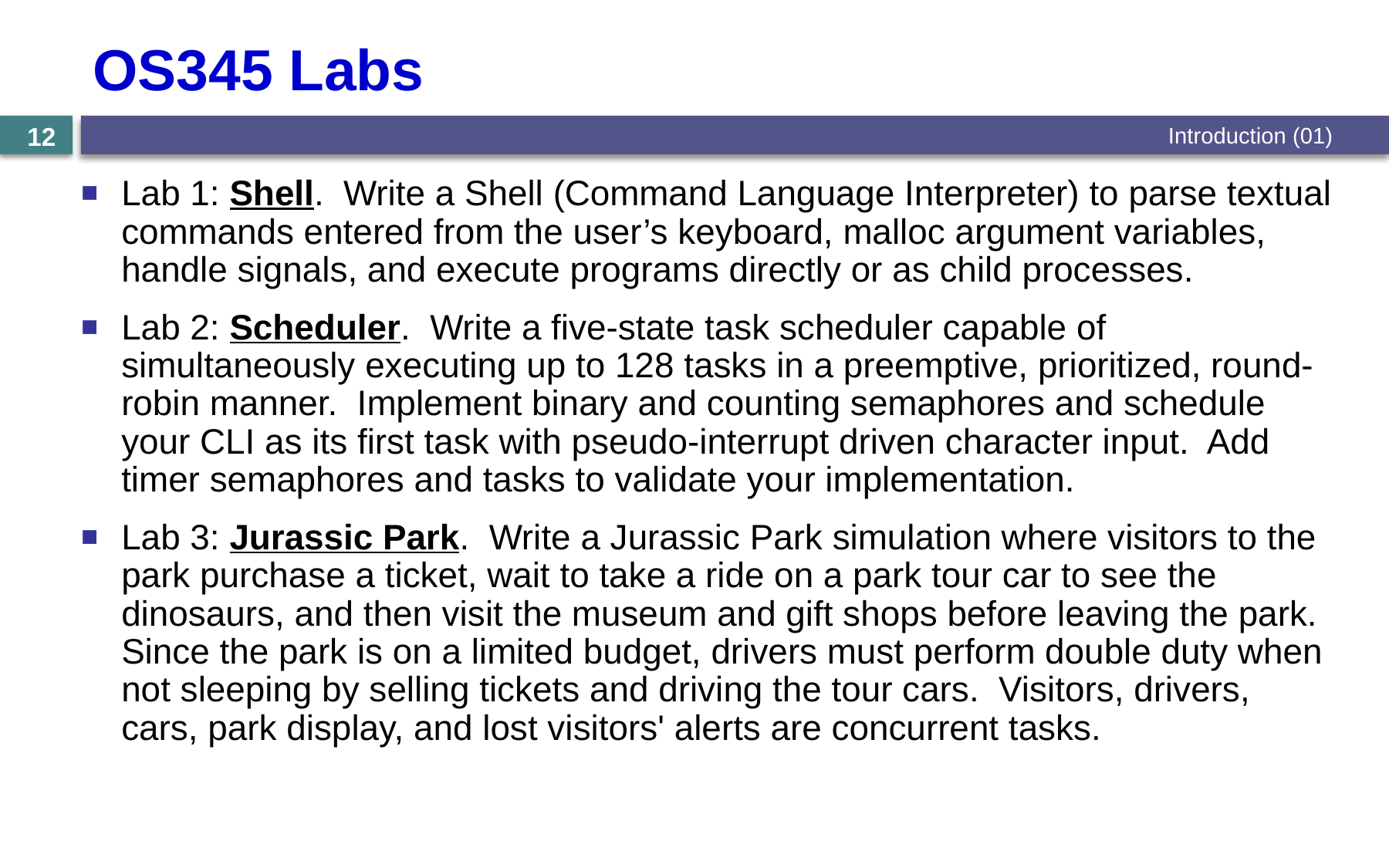

# OS345 Labs
Introduction (01)
12
Lab 1: Shell.  Write a Shell (Command Language Interpreter) to parse textual commands entered from the user’s keyboard, malloc argument variables, handle signals, and execute programs directly or as child processes.
Lab 2: Scheduler.  Write a five-state task scheduler capable of simultaneously executing up to 128 tasks in a preemptive, prioritized, round-robin manner.  Implement binary and counting semaphores and schedule your CLI as its first task with pseudo-interrupt driven character input.  Add timer semaphores and tasks to validate your implementation.
Lab 3: Jurassic Park.  Write a Jurassic Park simulation where visitors to the park purchase a ticket, wait to take a ride on a park tour car to see the dinosaurs, and then visit the museum and gift shops before leaving the park.  Since the park is on a limited budget, drivers must perform double duty when not sleeping by selling tickets and driving the tour cars.  Visitors, drivers, cars, park display, and lost visitors' alerts are concurrent tasks.